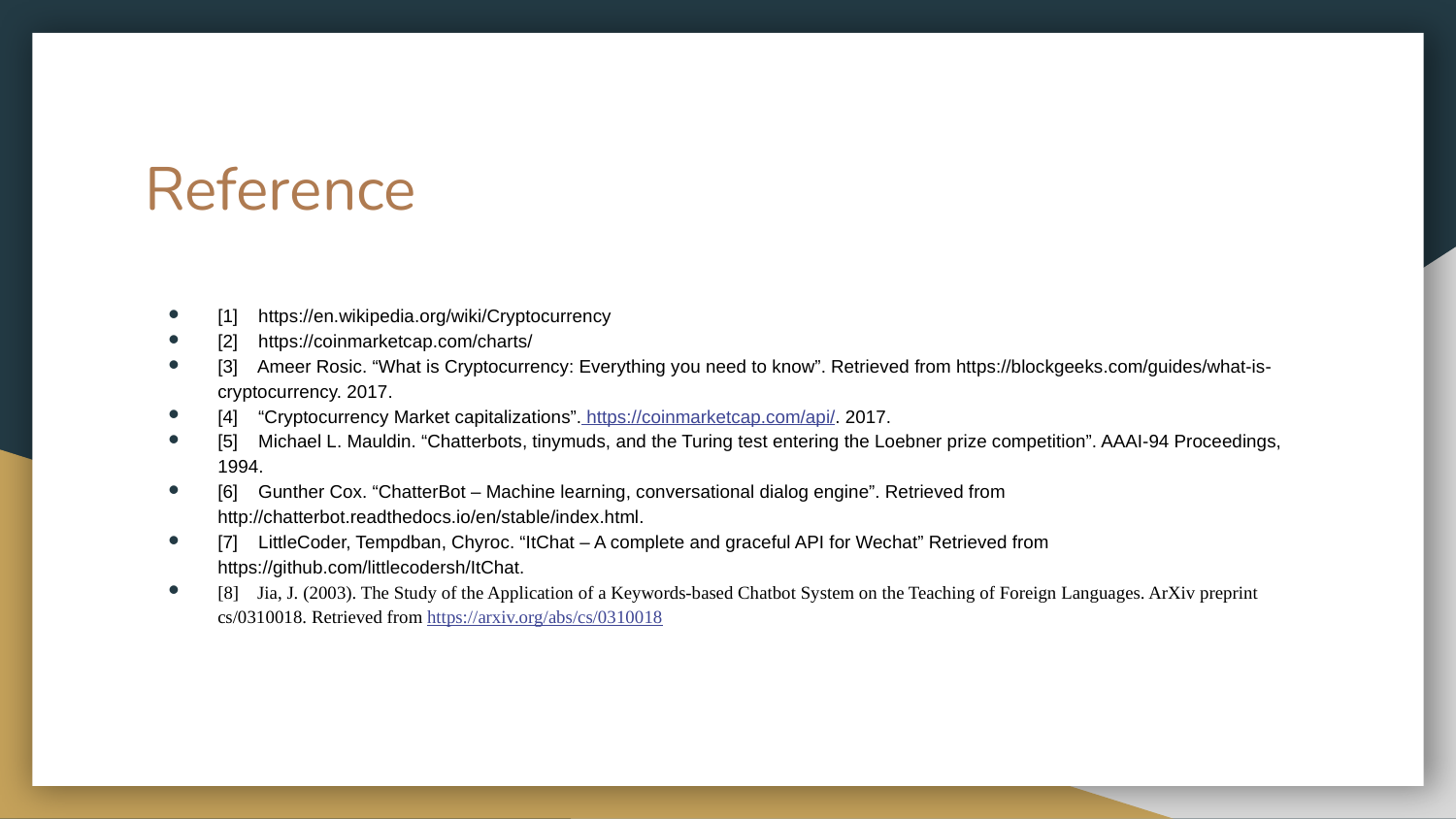

# Reference
[1]    https://en.wikipedia.org/wiki/Cryptocurrency
[2]    https://coinmarketcap.com/charts/
[3]    Ameer Rosic. “What is Cryptocurrency: Everything you need to know”. Retrieved from https://blockgeeks.com/guides/what-is-cryptocurrency. 2017.
[4]    “Cryptocurrency Market capitalizations”. https://coinmarketcap.com/api/. 2017.
[5]    Michael L. Mauldin. “Chatterbots, tinymuds, and the Turing test entering the Loebner prize competition”. AAAI-94 Proceedings, 1994.
[6]    Gunther Cox. “ChatterBot – Machine learning, conversational dialog engine”. Retrieved from http://chatterbot.readthedocs.io/en/stable/index.html.
[7]    LittleCoder, Tempdban, Chyroc. “ItChat – A complete and graceful API for Wechat” Retrieved from https://github.com/littlecodersh/ItChat.
[8]    Jia, J. (2003). The Study of the Application of a Keywords-based Chatbot System on the Teaching of Foreign Languages. ArXiv preprint cs/0310018. Retrieved from https://arxiv.org/abs/cs/0310018